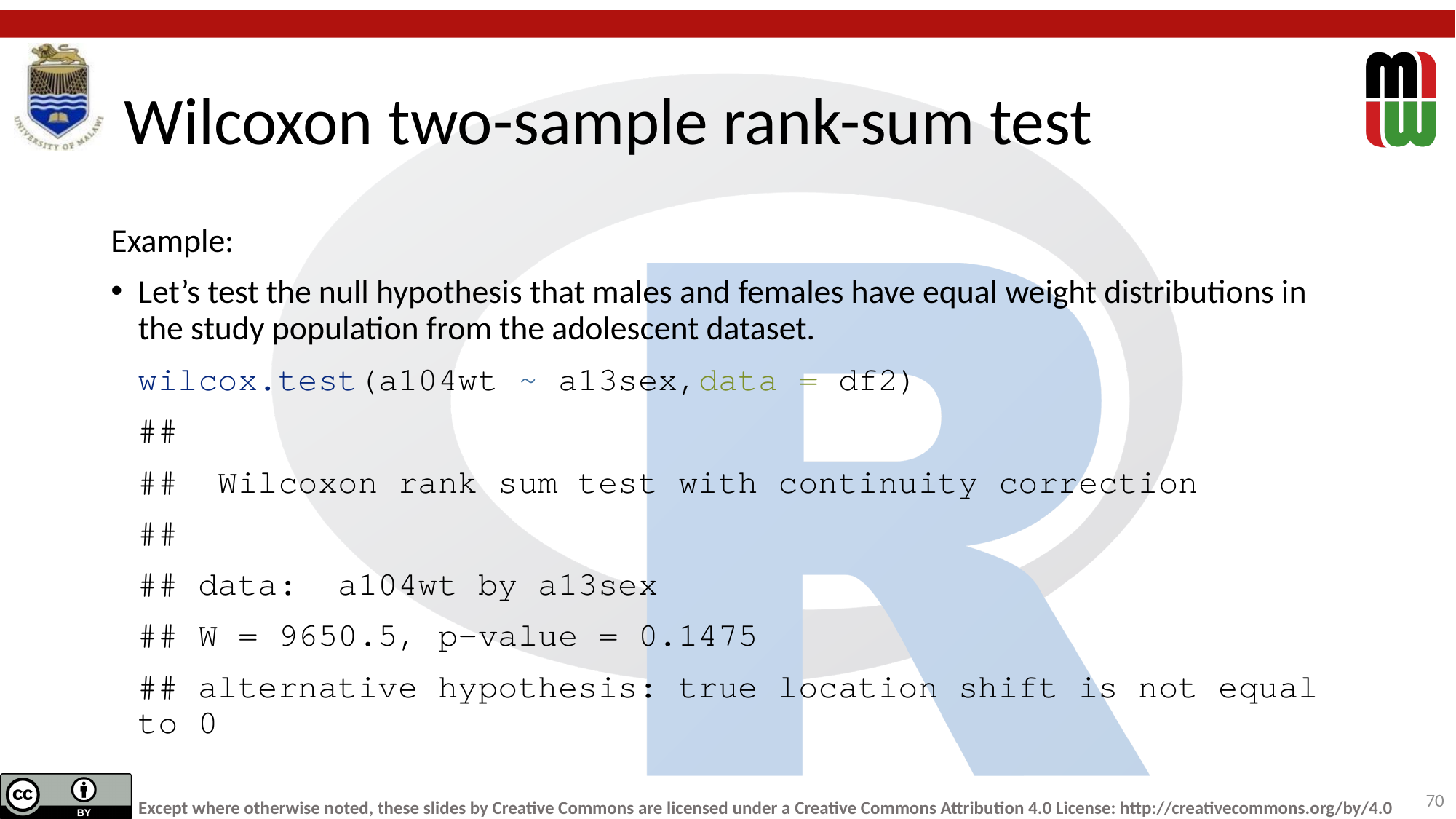

# Wilcoxon two-sample rank-sum test
Example:
Let’s test the null hypothesis that males and females have equal weight distributions in the study population from the adolescent dataset.
wilcox.test(a104wt ~ a13sex,data = df2)
##
##  Wilcoxon rank sum test with continuity correction
##
## data:  a104wt by a13sex
## W = 9650.5, p-value = 0.1475
## alternative hypothesis: true location shift is not equal to 0
70